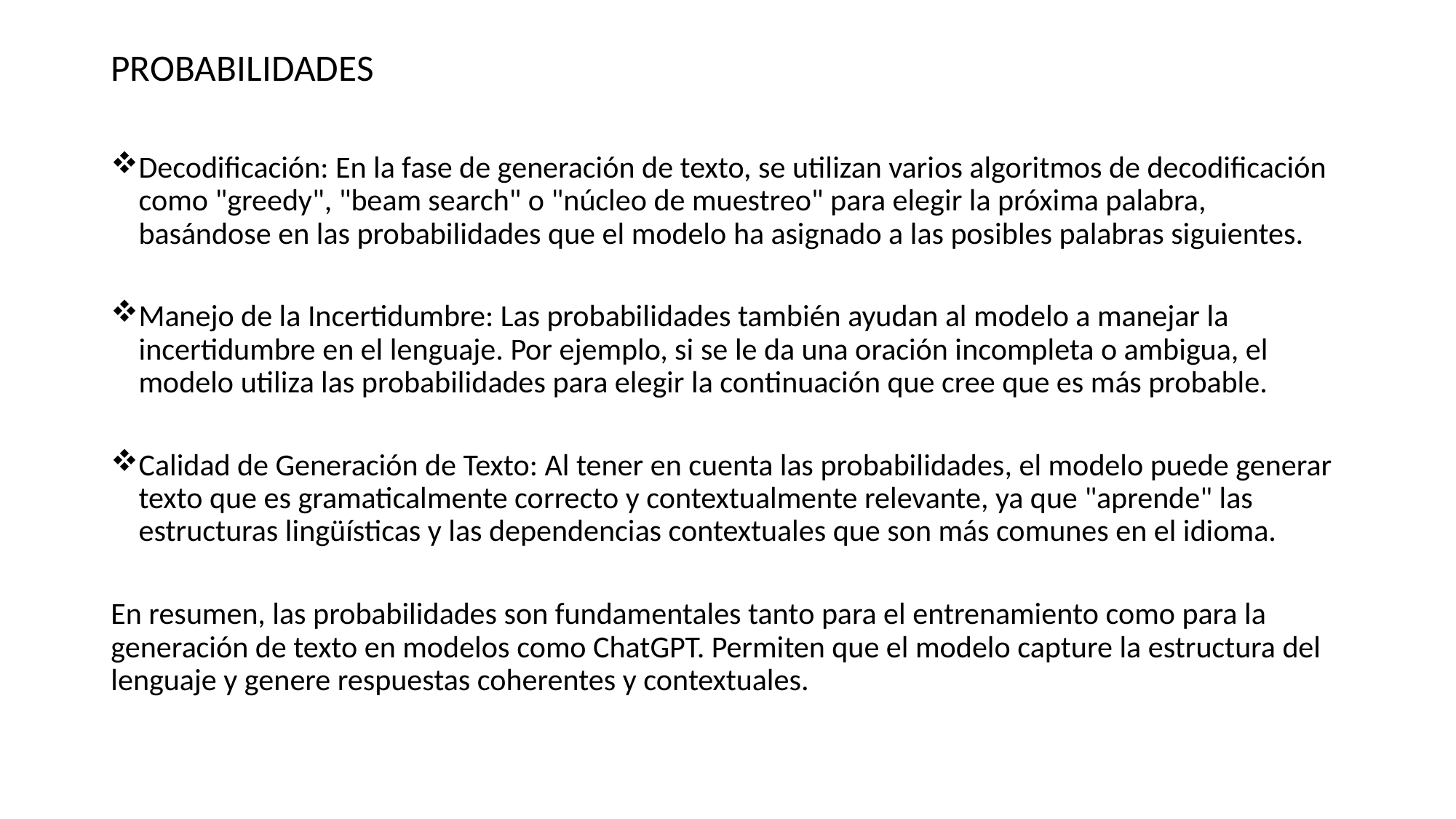

# PROBABILIDADES
Decodificación: En la fase de generación de texto, se utilizan varios algoritmos de decodificación como "greedy", "beam search" o "núcleo de muestreo" para elegir la próxima palabra, basándose en las probabilidades que el modelo ha asignado a las posibles palabras siguientes.

Manejo de la Incertidumbre: Las probabilidades también ayudan al modelo a manejar la incertidumbre en el lenguaje. Por ejemplo, si se le da una oración incompleta o ambigua, el modelo utiliza las probabilidades para elegir la continuación que cree que es más probable.

Calidad de Generación de Texto: Al tener en cuenta las probabilidades, el modelo puede generar texto que es gramaticalmente correcto y contextualmente relevante, ya que "aprende" las estructuras lingüísticas y las dependencias contextuales que son más comunes en el idioma.

En resumen, las probabilidades son fundamentales tanto para el entrenamiento como para la generación de texto en modelos como ChatGPT. Permiten que el modelo capture la estructura del lenguaje y genere respuestas coherentes y contextuales.